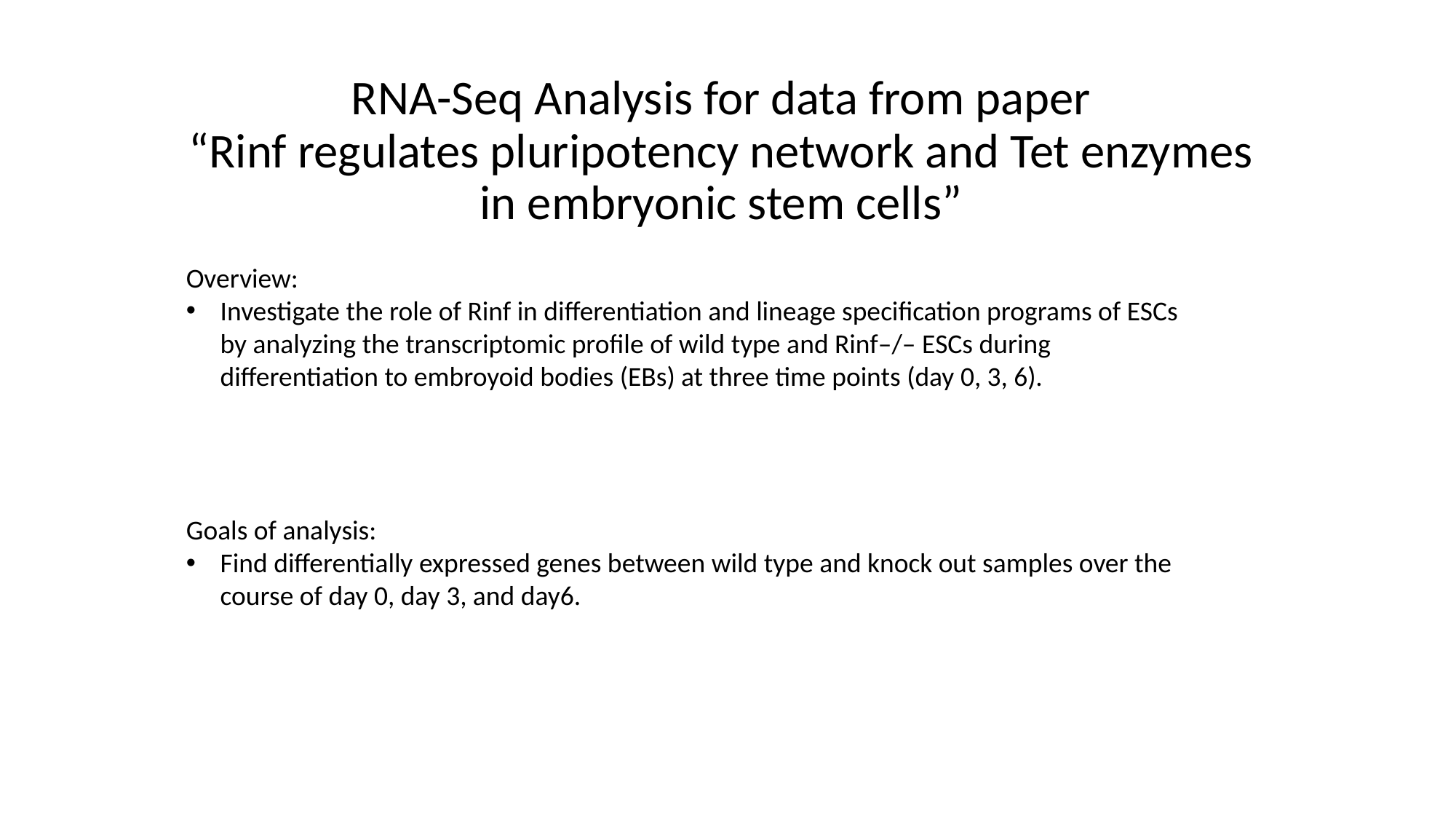

# RNA-Seq Analysis for data from paper “Rinf regulates pluripotency network and Tet enzymes in embryonic stem cells”
Overview:
Investigate the role of Rinf in differentiation and lineage specification programs of ESCs by analyzing the transcriptomic profile of wild type and Rinf–/– ESCs during differentiation to embroyoid bodies (EBs) at three time points (day 0, 3, 6).
Goals of analysis:
Find differentially expressed genes between wild type and knock out samples over the course of day 0, day 3, and day6.